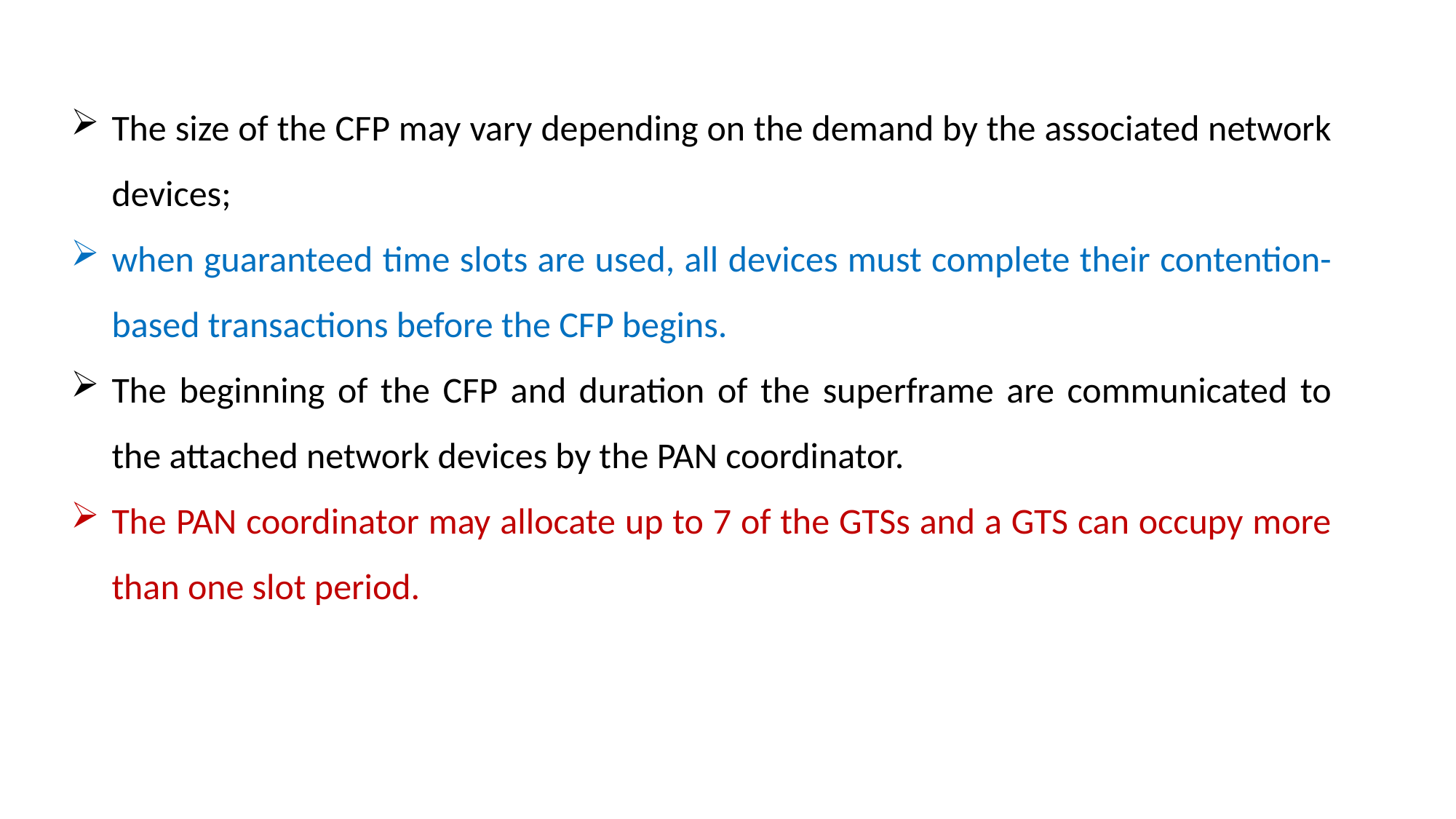

The size of the CFP may vary depending on the demand by the associated network devices;
when guaranteed time slots are used, all devices must complete their contention-based transactions before the CFP begins.
The beginning of the CFP and duration of the superframe are communicated to the attached network devices by the PAN coordinator.
The PAN coordinator may allocate up to 7 of the GTSs and a GTS can occupy more than one slot period.